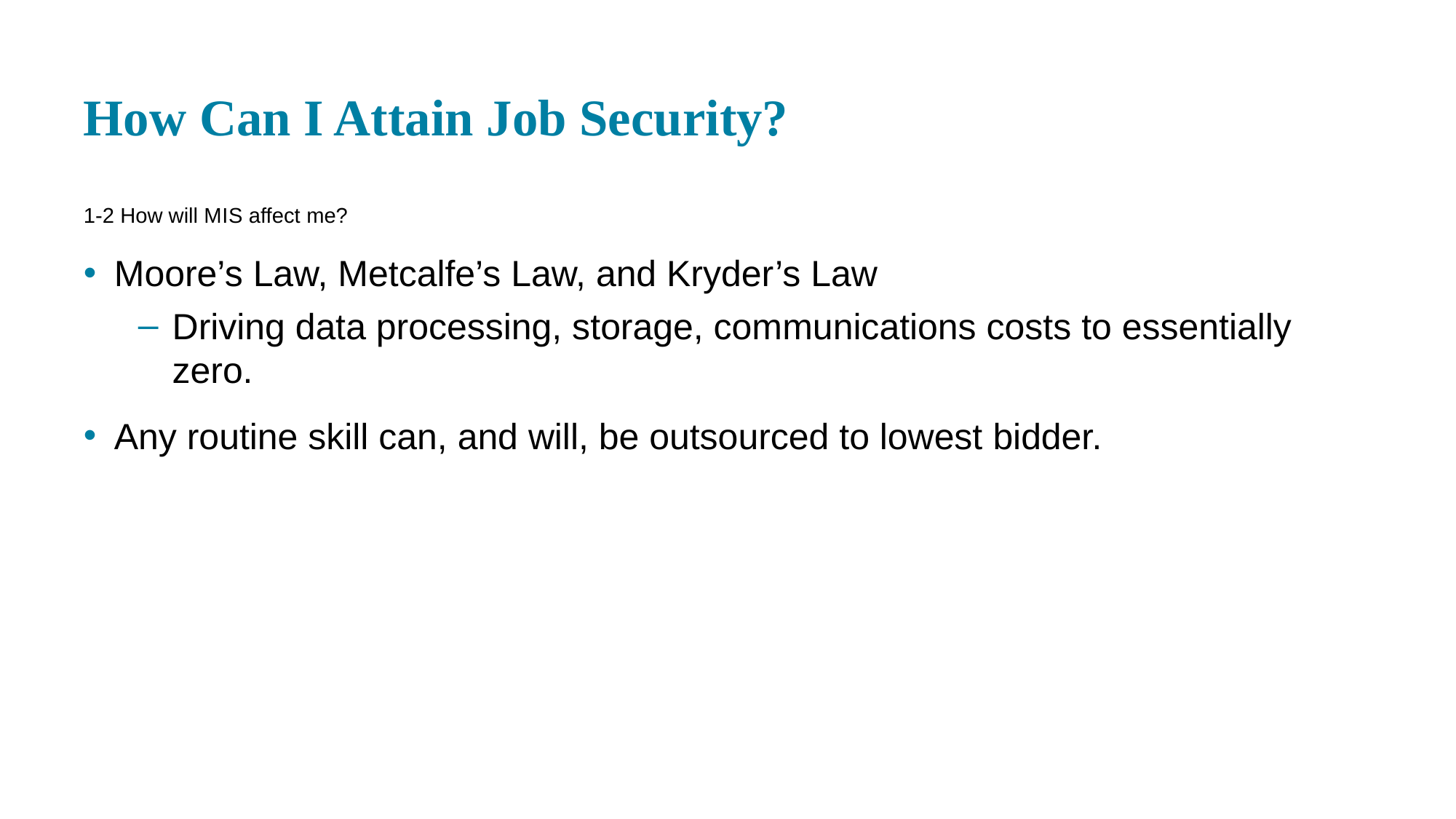

# How Can I Attain Job Security?
1-2 How will M I S affect me?
Moore’s Law, Metcalfe’s Law, and Kryder’s Law
Driving data processing, storage, communications costs to essentially zero.
Any routine skill can, and will, be outsourced to lowest bidder.